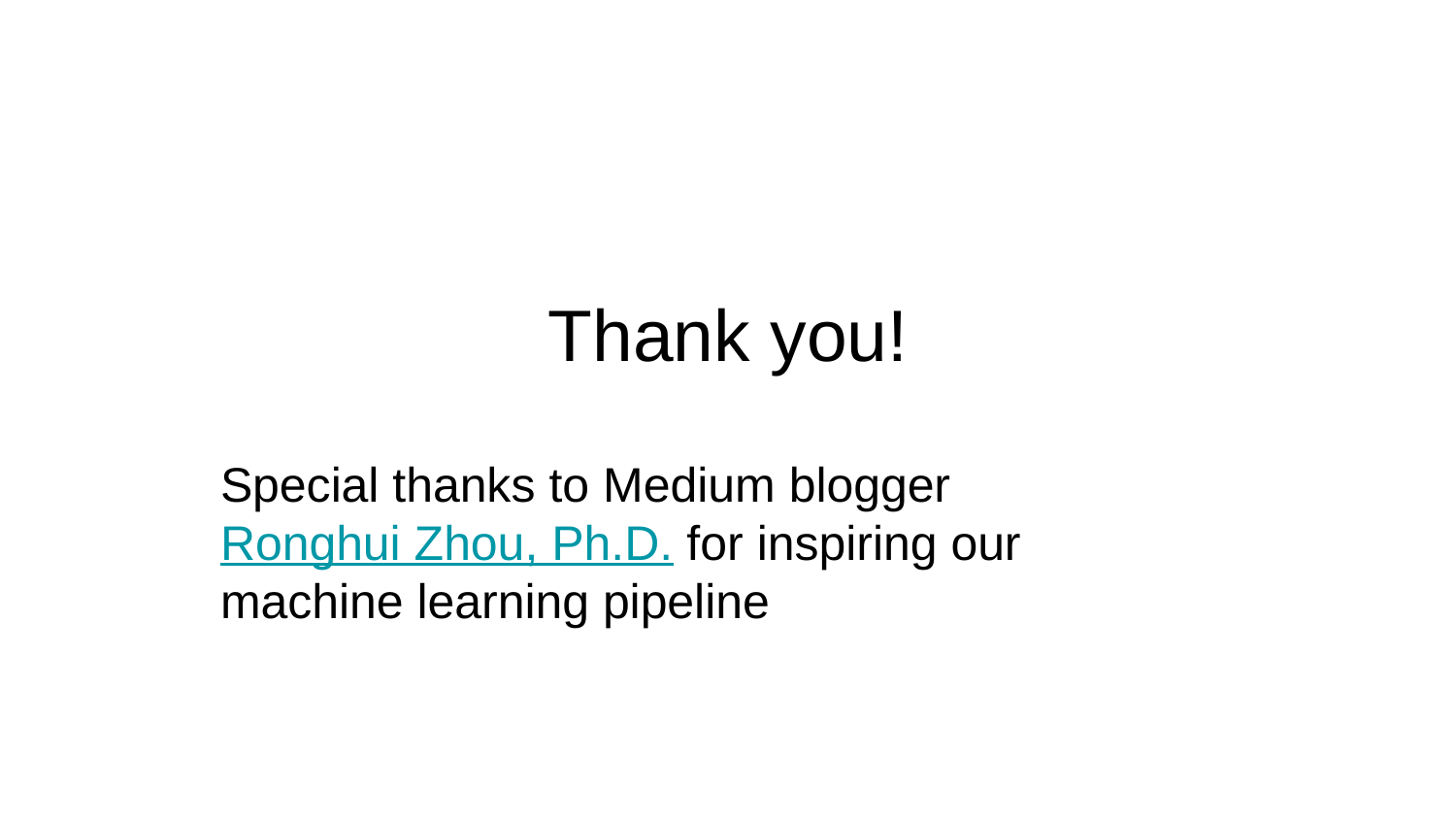

# Thank you!
Special thanks to Medium blogger Ronghui Zhou, Ph.D. for inspiring our machine learning pipeline